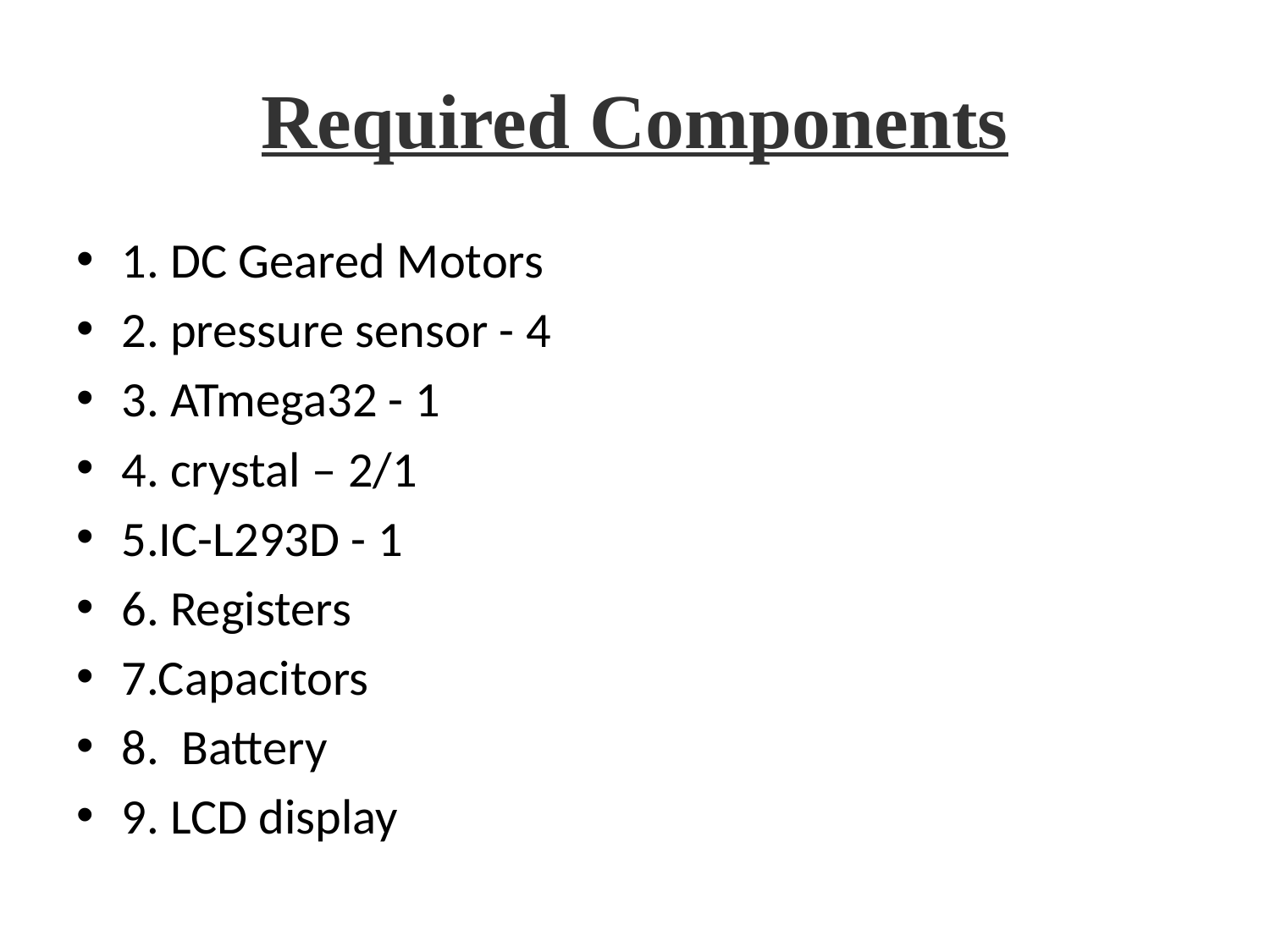

# Required Components
1. DC Geared Motors
2. pressure sensor - 4
3. ATmega32 - 1
4. crystal – 2/1
5.IC-L293D - 1
6. Registers
7.Capacitors
8.  Battery
9. LCD display